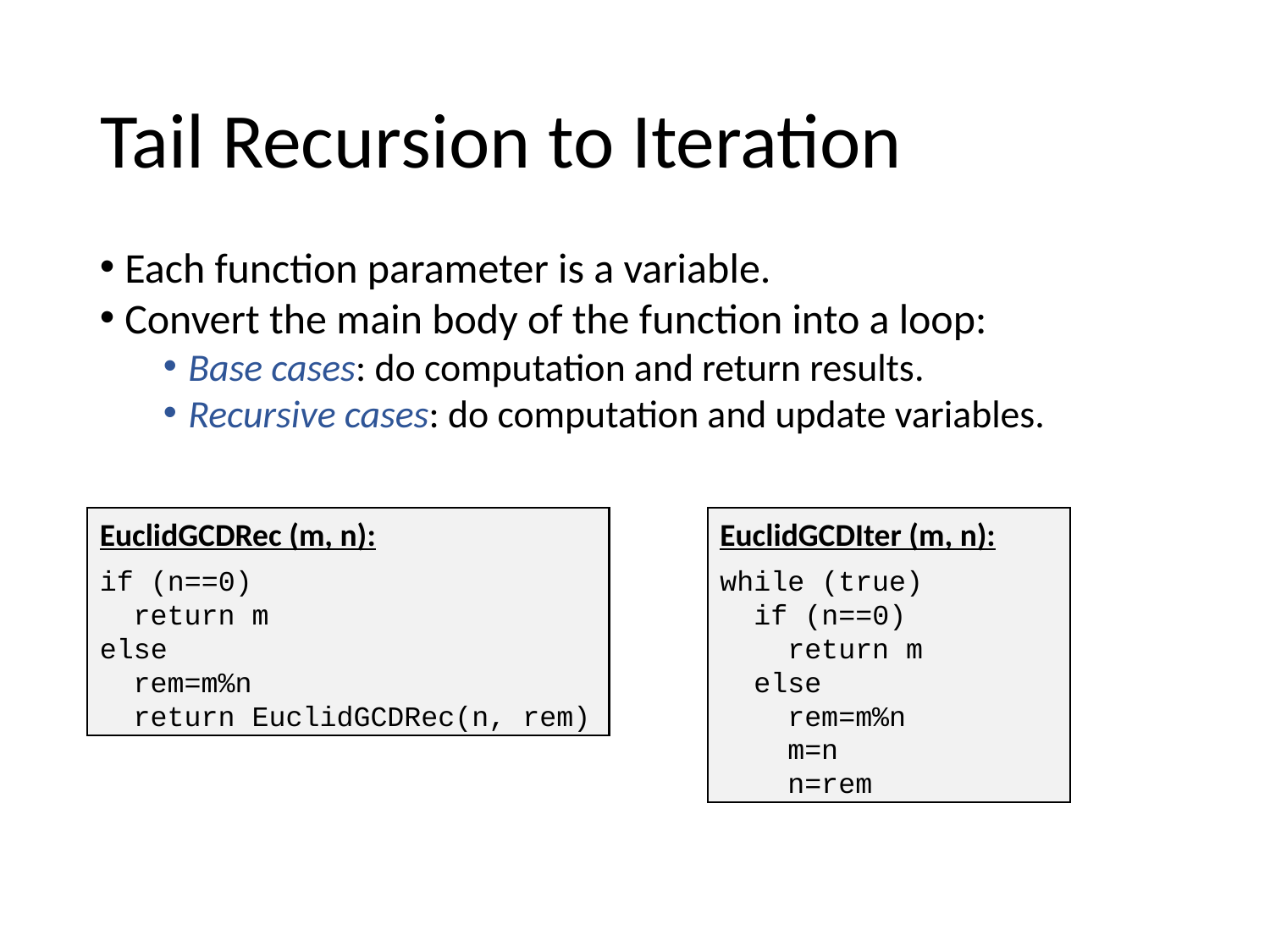

# Tail Recursion to Iteration
Each function parameter is a variable.
Convert the main body of the function into a loop:
Base cases: do computation and return results.
Recursive cases: do computation and update variables.
EuclidGCDRec (m, n):
if (n==0)
  return m
else
  rem=m%n
  return EuclidGCDRec(n, rem)
EuclidGCDIter (m, n):
while (true)
  if (n==0)
    return m
  else
    rem=m%n
    m=n
    n=rem